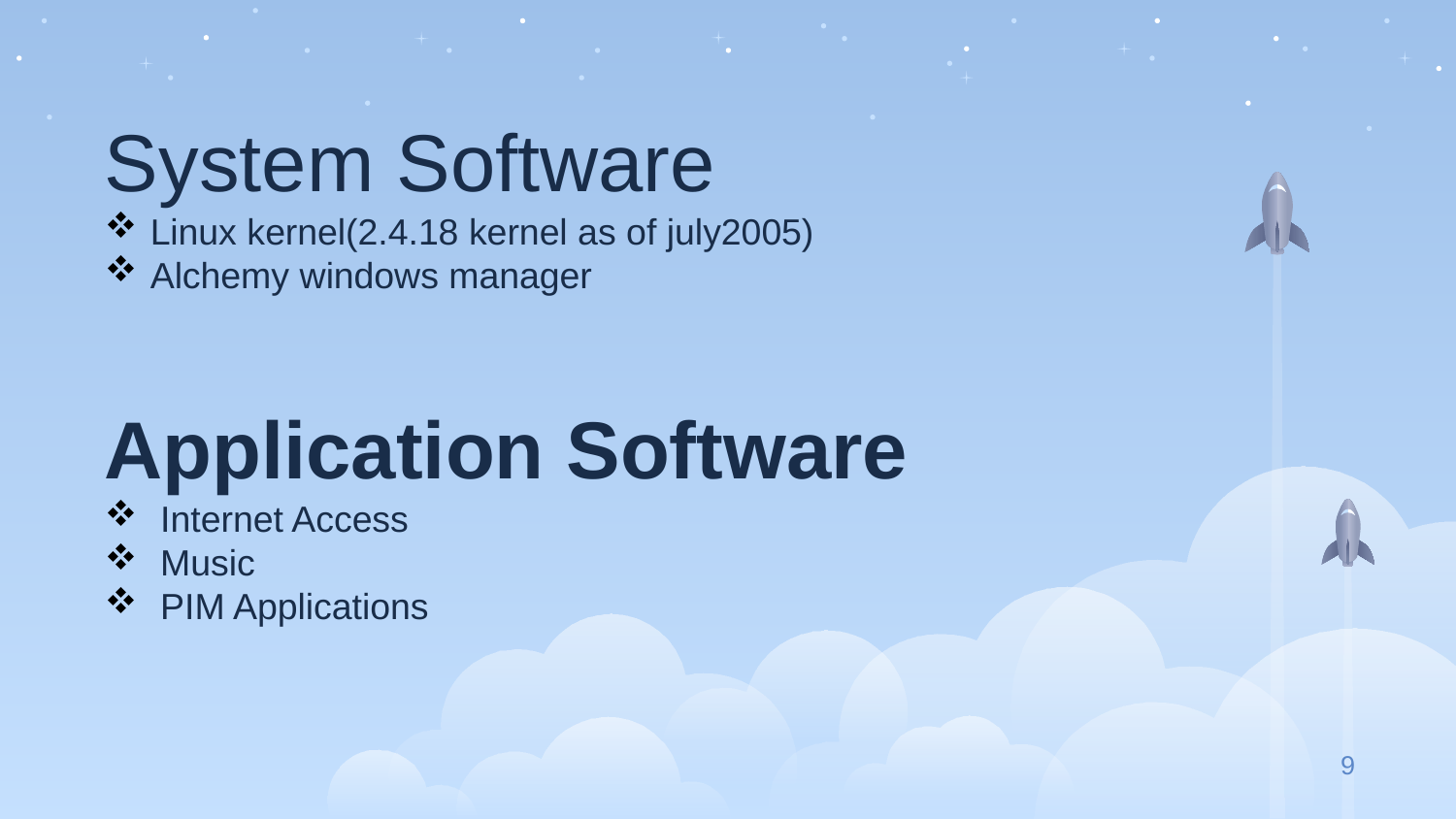

System Software
Linux kernel(2.4.18 kernel as of july2005)
Alchemy windows manager
Application Software
 Internet Access
 Music
 PIM Applications
9